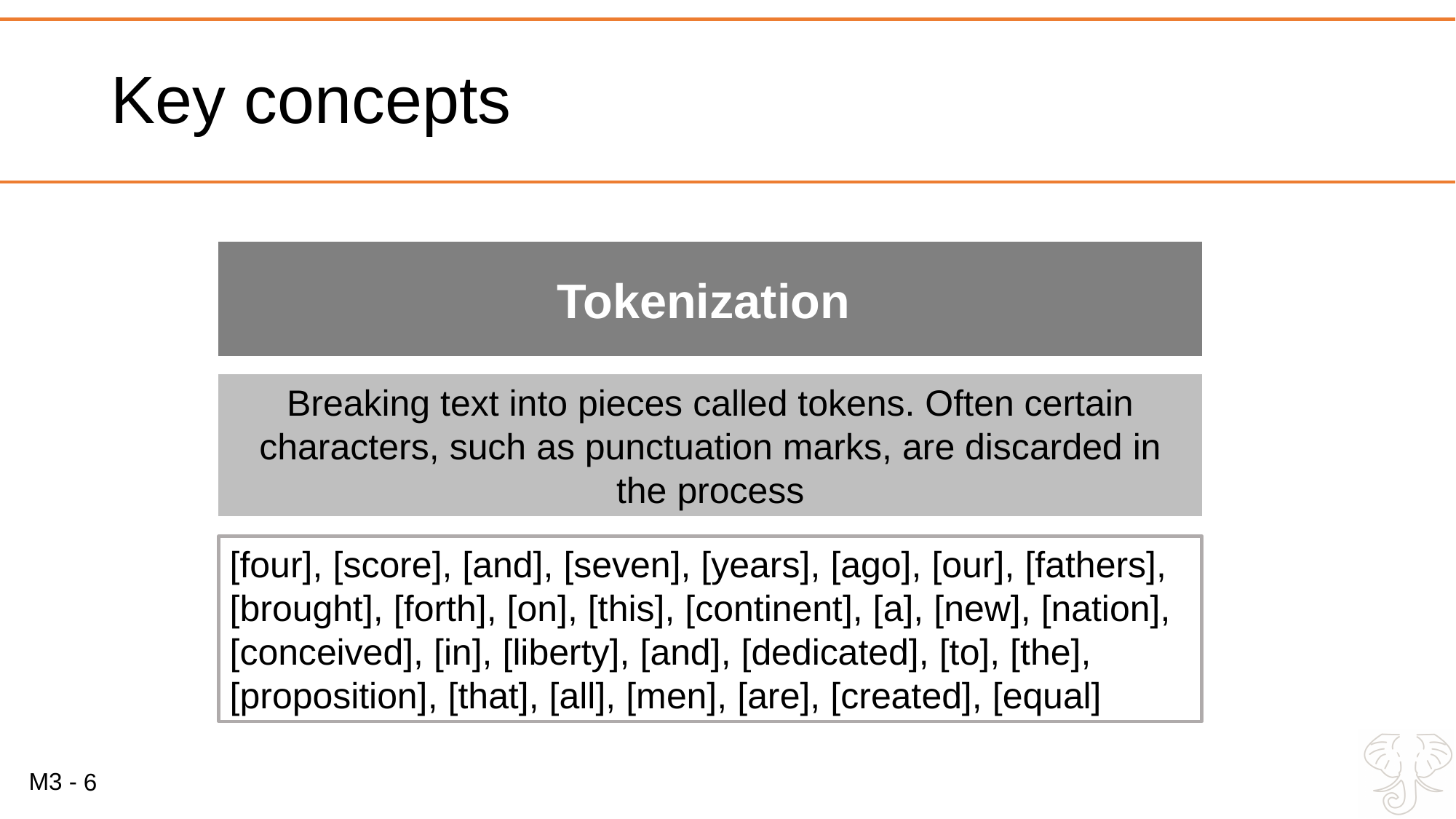

# Key concepts
Tokenization
Breaking text into pieces called tokens. Often certain characters, such as punctuation marks, are discarded in the process
[four], [score], [and], [seven], [years], [ago], [our], [fathers], [brought], [forth], [on], [this], [continent], [a], [new], [nation], [conceived], [in], [liberty], [and], [dedicated], [to], [the], [proposition], [that], [all], [men], [are], [created], [equal]
6